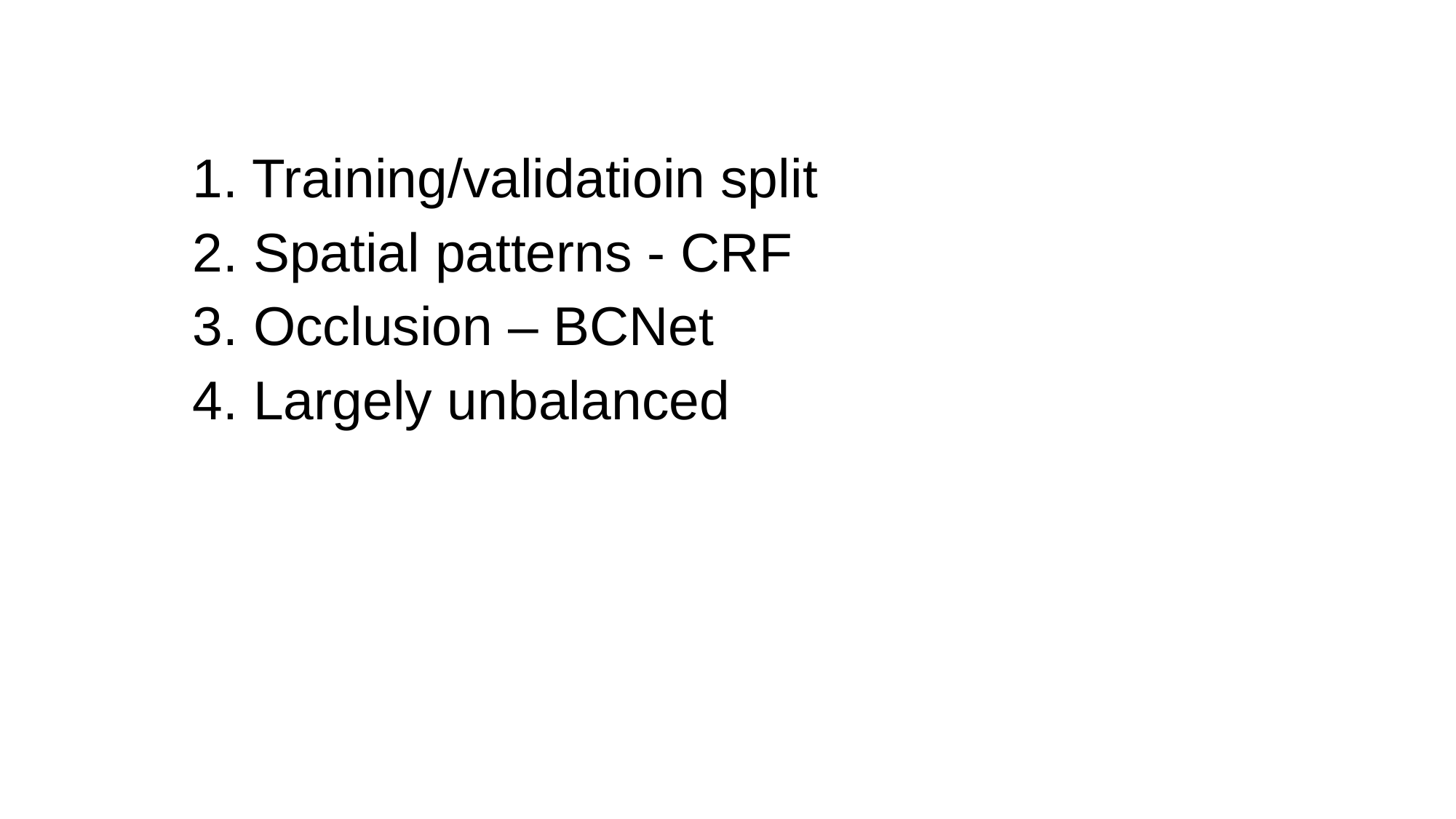

1. Training/validatioin split
2. Spatial patterns - CRF
3. Occlusion – BCNet
4. Largely unbalanced